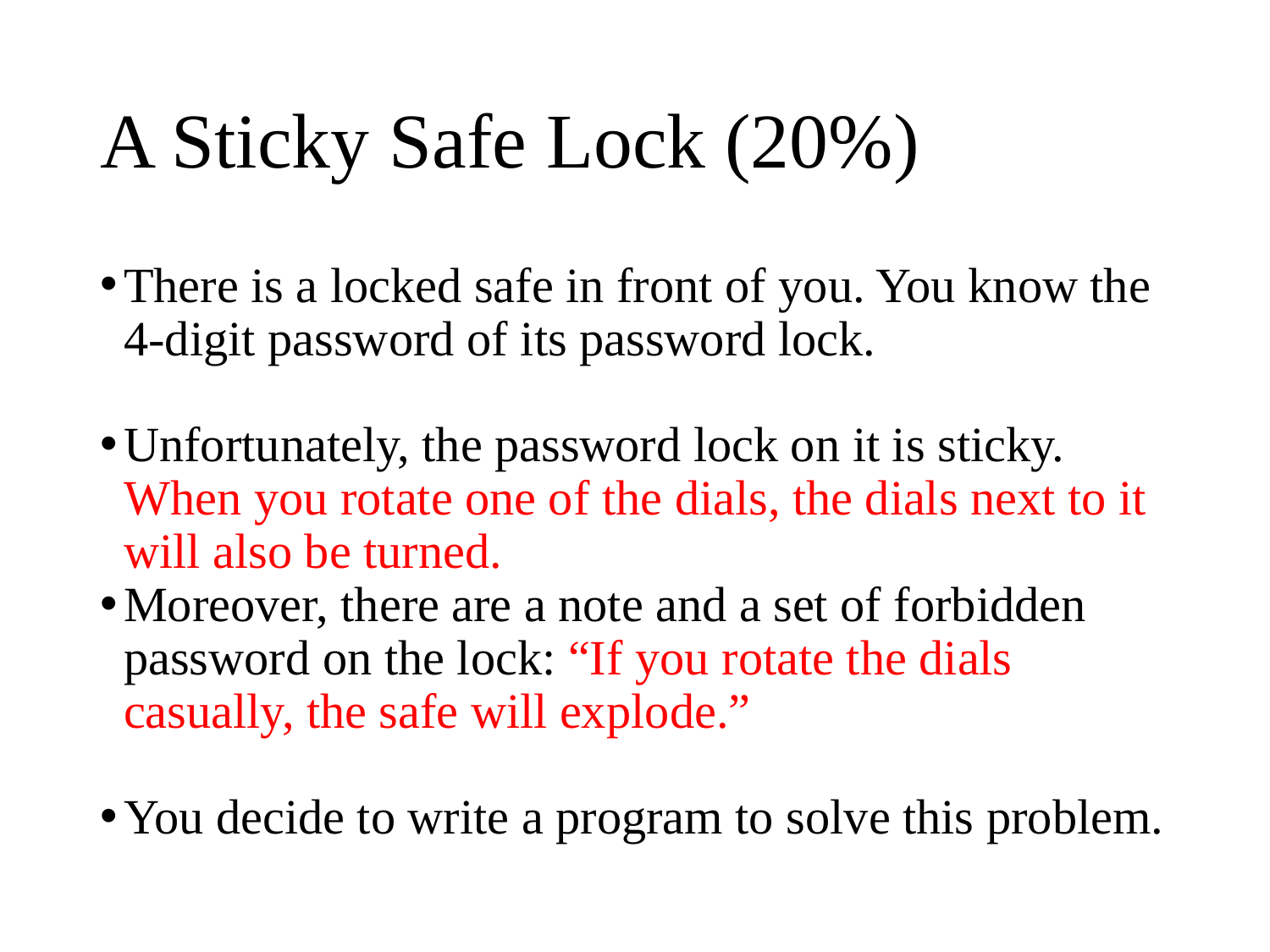

# A Sticky Safe Lock (20%)
There is a locked safe in front of you. You know the 4-digit password of its password lock.

Unfortunately, the password lock on it is sticky. When you rotate one of the dials, the dials next to it will also be turned.
Moreover, there are a note and a set of forbidden password on the lock: “If you rotate the dials casually, the safe will explode.”

You decide to write a program to solve this problem.